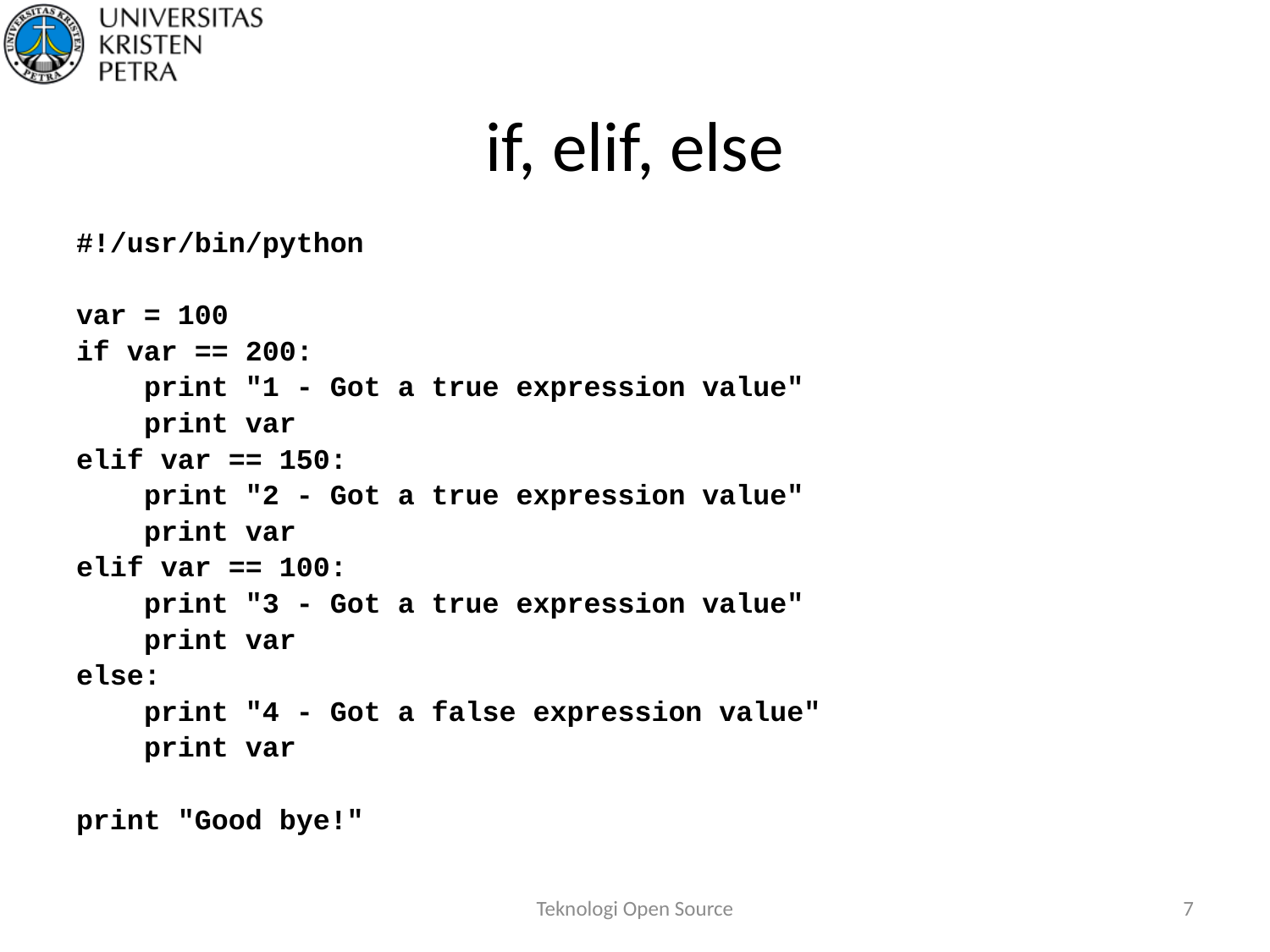

# if, elif, else
#!/usr/bin/python

var = 100
if var == 200:
    print "1 - Got a true expression value"
    print var
elif var == 150:
    print "2 - Got a true expression value"
    print var
elif var == 100:
    print "3 - Got a true expression value"
    print var
else:
    print "4 - Got a false expression value"
    print var

print "Good bye!"
Teknologi Open Source
7